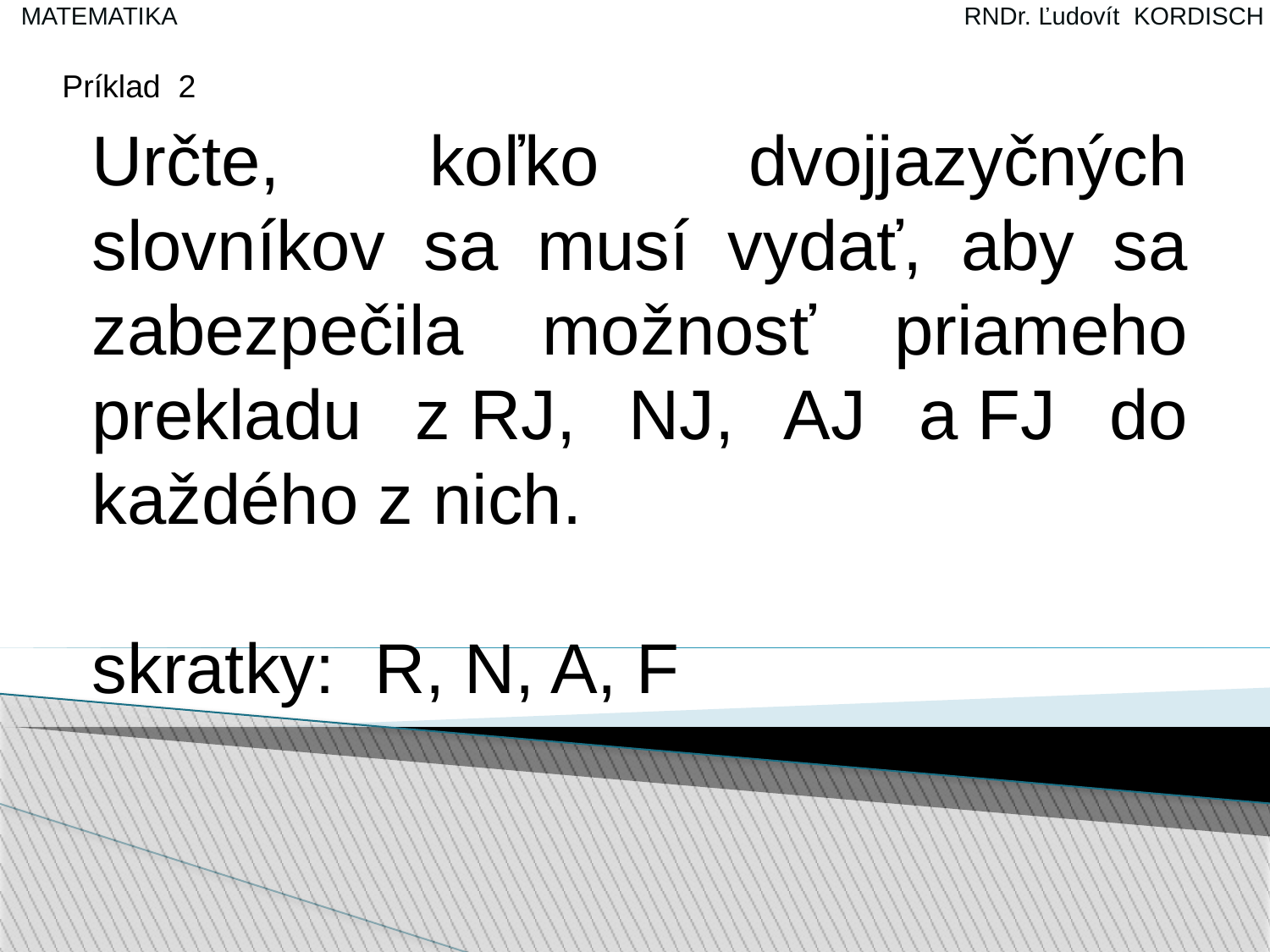

Príklad  2
Určte, koľko dvojjazyčných slovníkov sa musí vydať, aby sa zabezpečila možnosť priameho prekladu z RJ, NJ, AJ a FJ do každého z nich.

skratky:  R, N, A, F